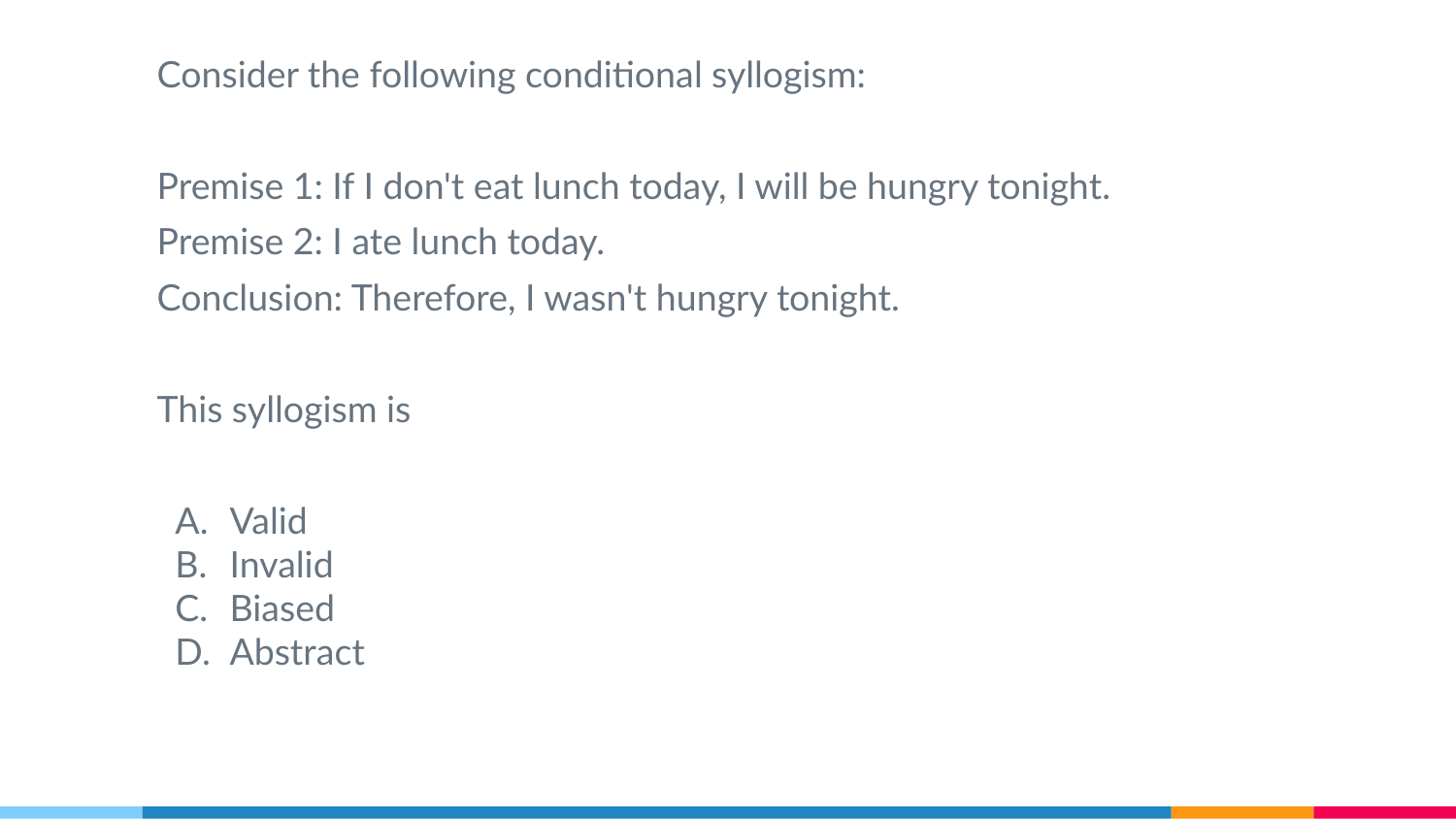

Consider the following conditional syllogism:

Premise 1: If I don't eat lunch today, I will be hungry tonight.
Premise 2: I ate lunch today.
Conclusion: Therefore, I wasn't hungry tonight.

This syllogism is

Valid
Invalid
Biased
Abstract